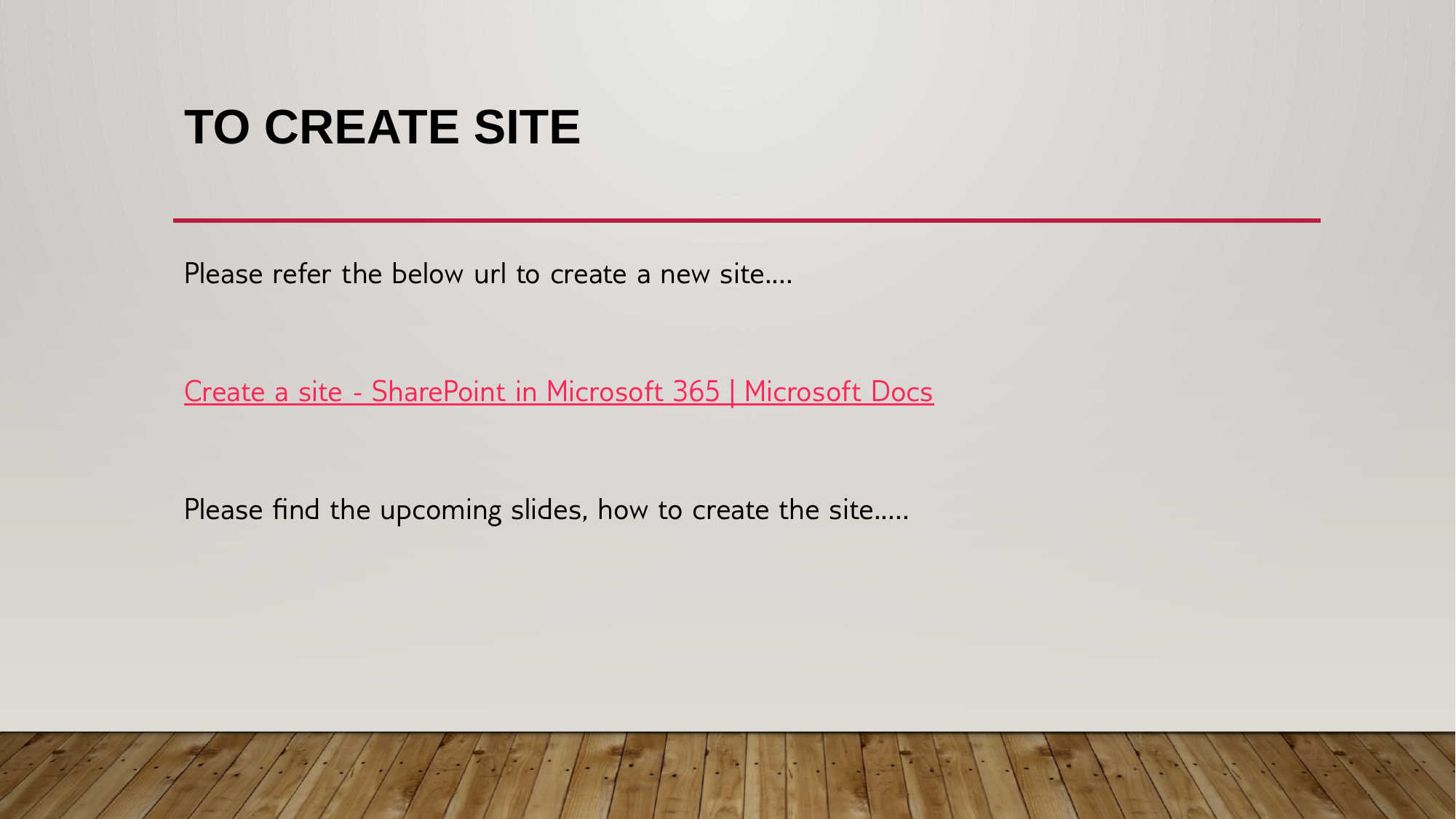

# To Create Site
Please refer the below url to create a new site....

Create a site - SharePoint in Microsoft 365 | Microsoft Docs

Please find the upcoming slides, how to create the site.....